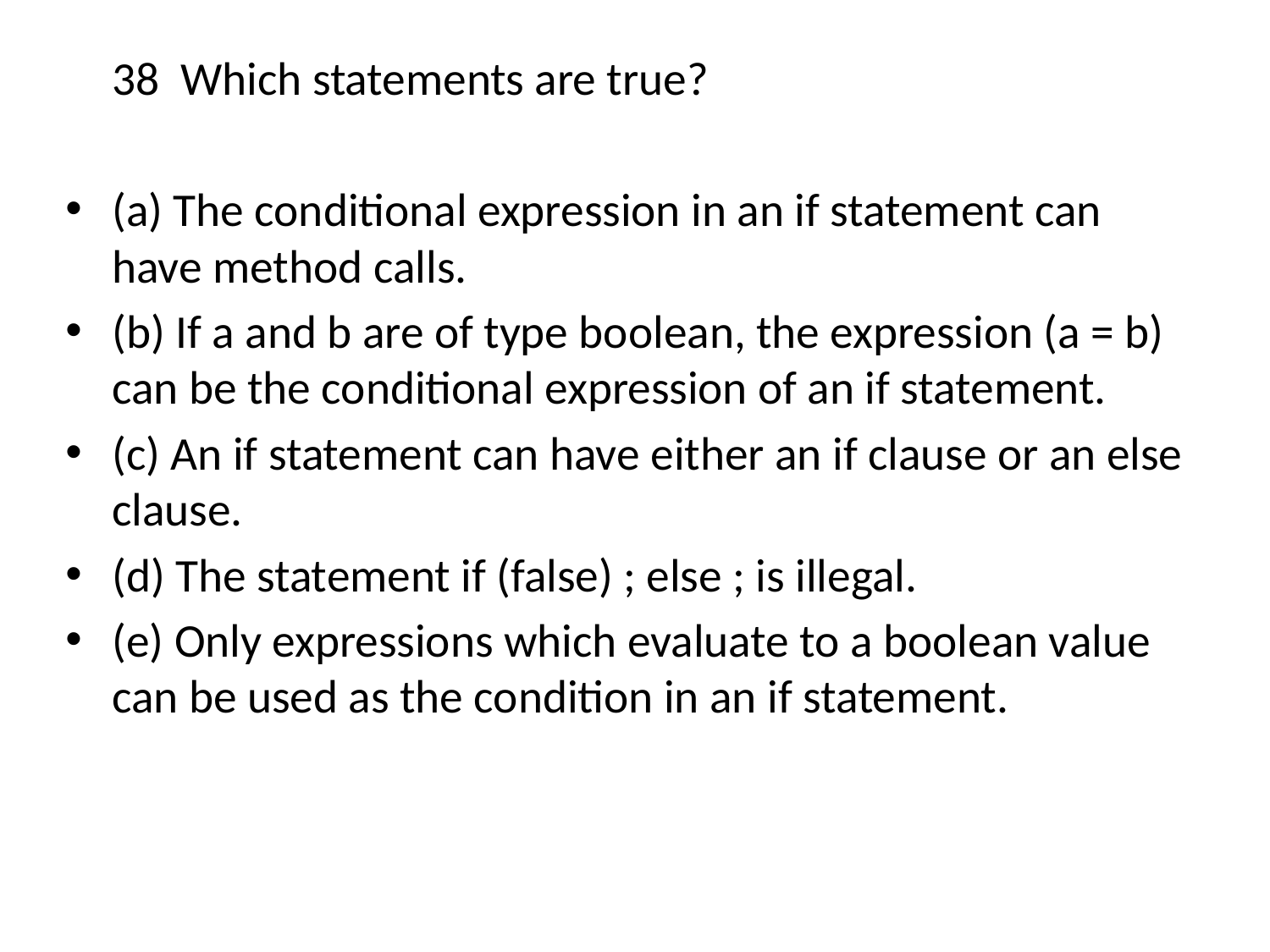

38  Which statements are true?

(a) The conditional expression in an if statement can have method calls.
(b) If a and b are of type boolean, the expression (a = b) can be the conditional expression of an if statement.
(c) An if statement can have either an if clause or an else clause.
(d) The statement if (false) ; else ; is illegal.
(e) Only expressions which evaluate to a boolean value can be used as the condition in an if statement.